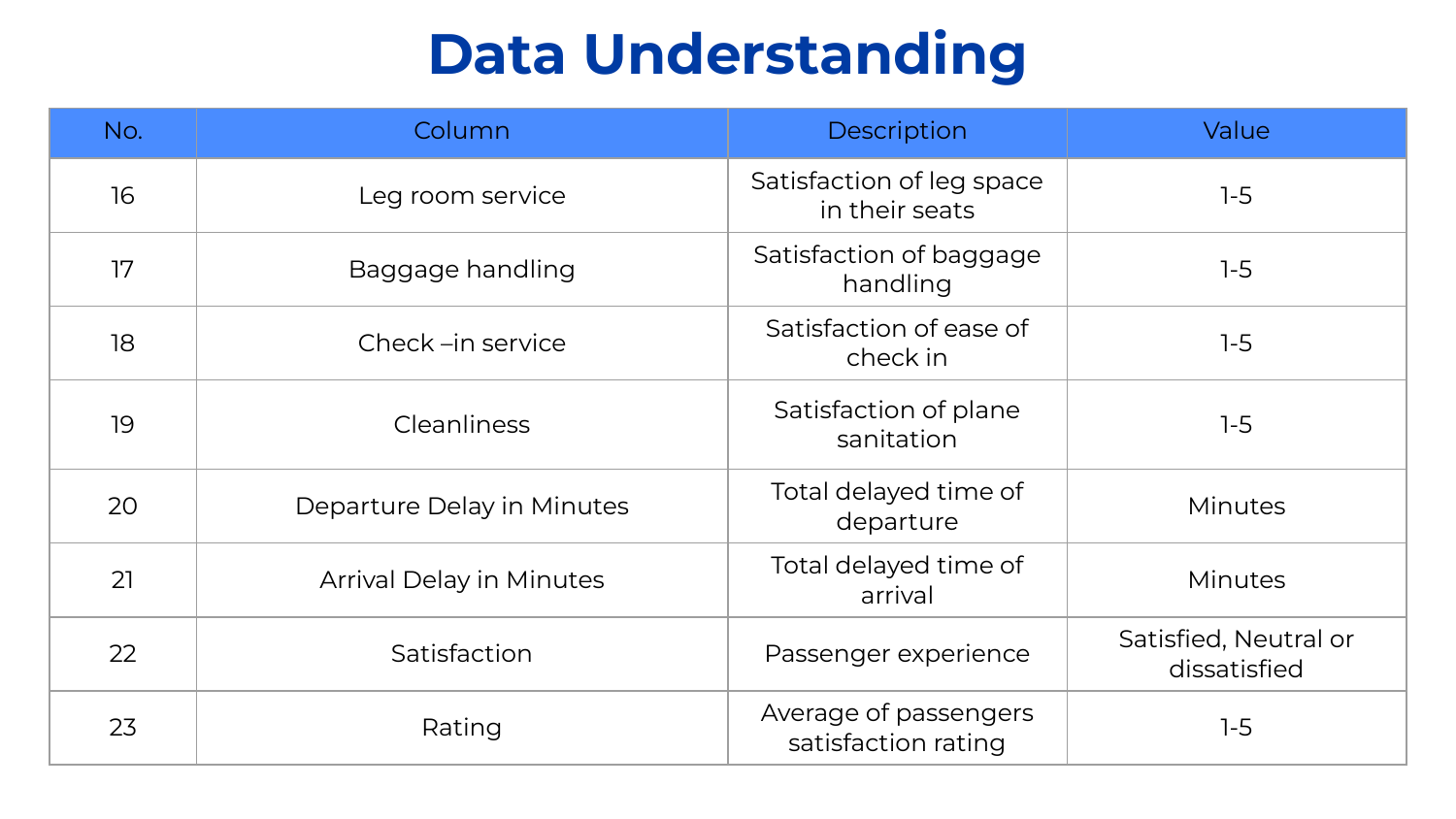

# Data Understanding
| No. | Column | Description | Value |
| --- | --- | --- | --- |
| 16 | Leg room service | Satisfaction of leg space in their seats | 1-5 |
| 17 | Baggage handling | Satisfaction of baggage handling | 1-5 |
| 18 | Check –in service | Satisfaction of ease of check in | 1-5 |
| 19 | Cleanliness | Satisfaction of plane sanitation | 1-5 |
| 20 | Departure Delay in Minutes | Total delayed time of departure | Minutes |
| 21 | Arrival Delay in Minutes | Total delayed time of arrival | Minutes |
| 22 | Satisfaction | Passenger experience | Satisfied, Neutral or dissatisfied |
| 23 | Rating | Average of passengers satisfaction rating | 1-5 |